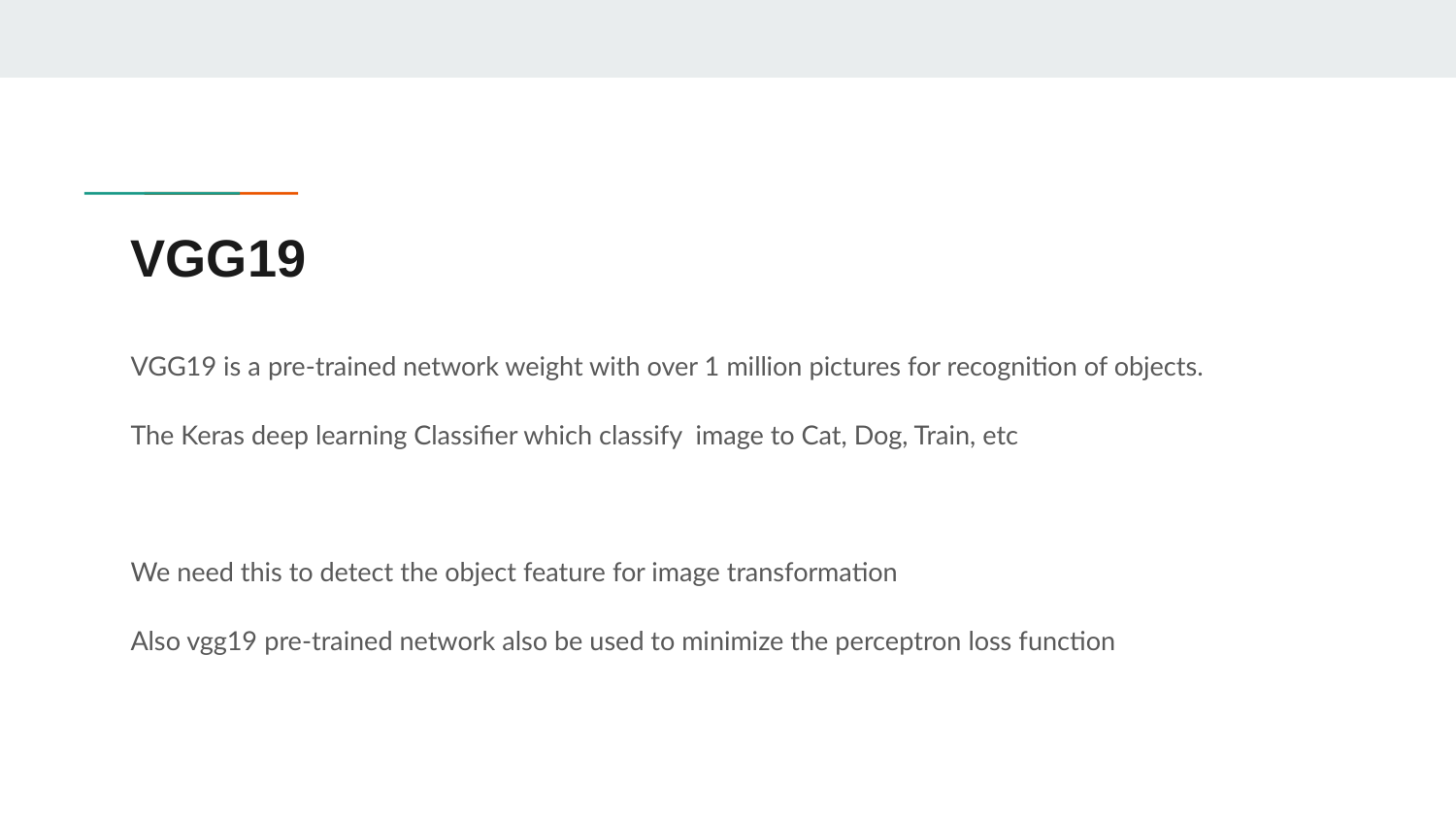

# VGG19
VGG19 is a pre-trained network weight with over 1 million pictures for recognition of objects.
The Keras deep learning Classifier which classify  image to Cat, Dog, Train, etc

We need this to detect the object feature for image transformation
Also vgg19 pre-trained network also be used to minimize the perceptron loss function